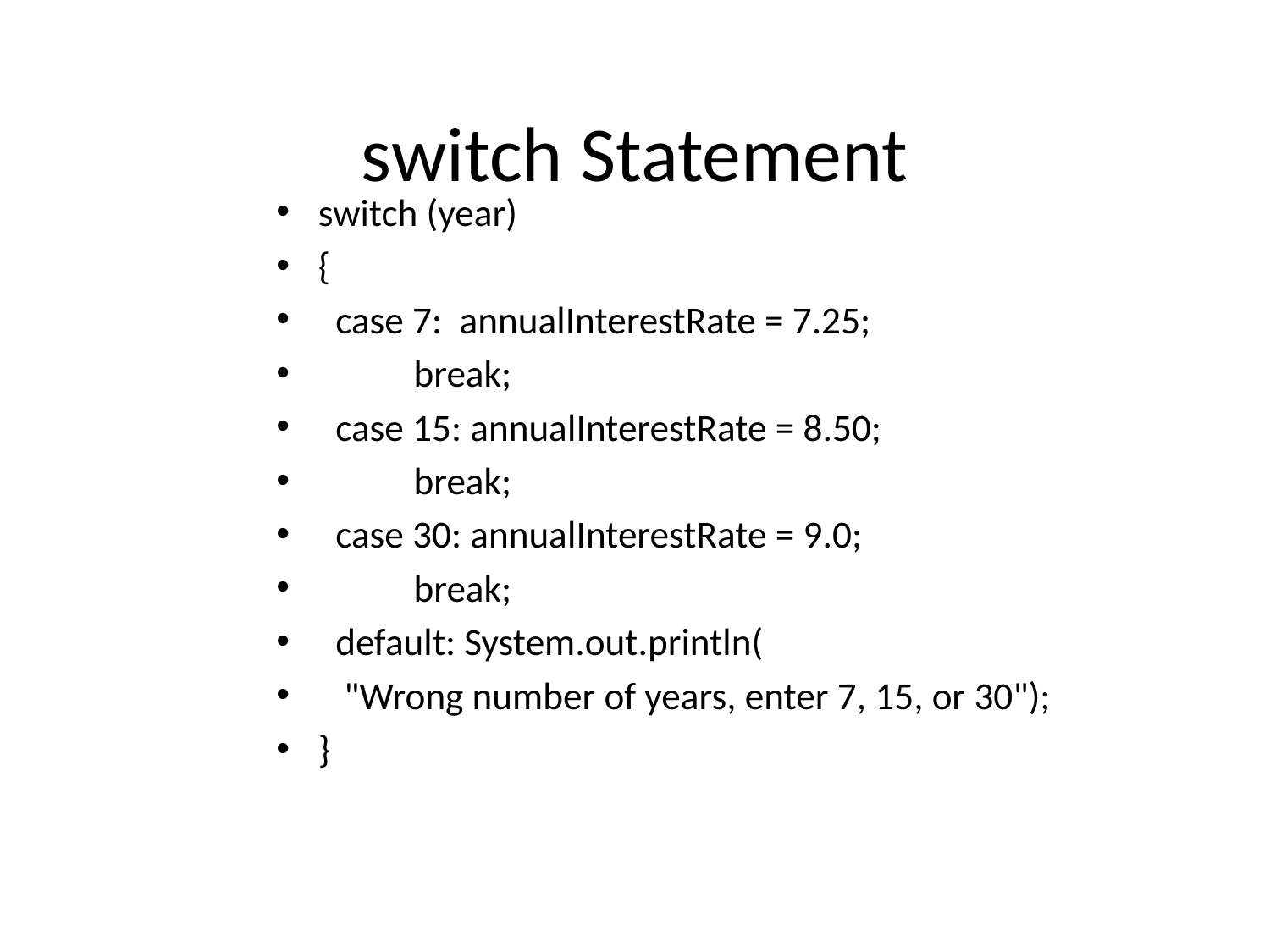

# switch Statement
switch (year)
{
  case 7:  annualInterestRate = 7.25;
           break;
  case 15: annualInterestRate = 8.50;
           break;
  case 30: annualInterestRate = 9.0;
           break;
  default: System.out.println(
   "Wrong number of years, enter 7, 15, or 30");
}